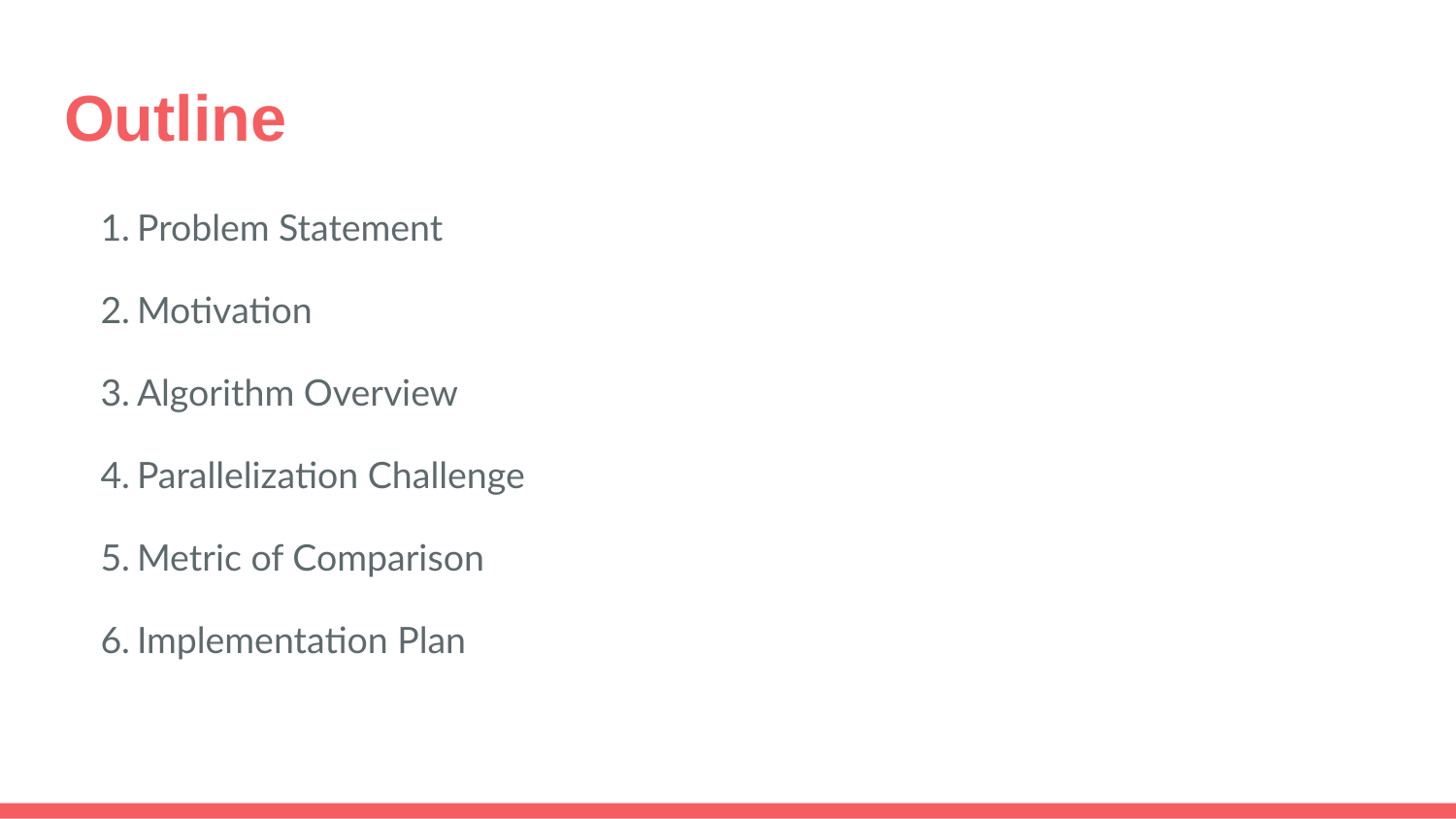

# Outline
Problem Statement
Motivation
Algorithm Overview
Parallelization Challenge
Metric of Comparison
Implementation Plan